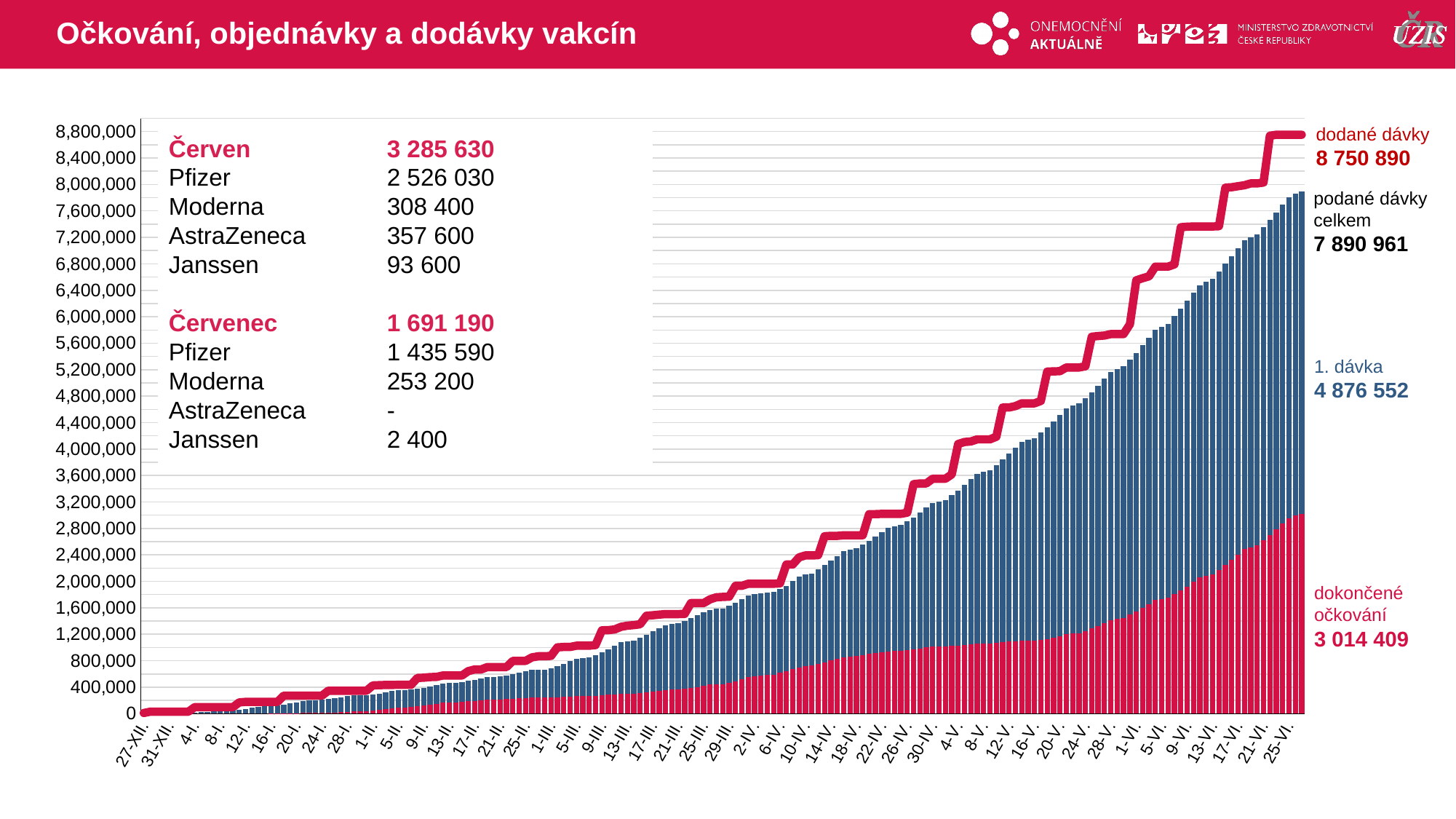

# Očkování, objednávky a dodávky vakcín

### Chart

| Category | dokončené očkování | první dávka | celkem dávek v ČR |
|---|---|---|---|
| 27-XII. | 0.0 | 1254.0 | 9750.0 |
| 28-XII. | 0.0 | 3547.0 | 29250.0 |
| 29-XII. | 0.0 | 6999.0 | 29250.0 |
| 30-XII. | 0.0 | 10475.0 | 29250.0 |
| 31-XII. | 0.0 | 11781.0 | 29250.0 |
| 1-I. | 0.0 | 12042.0 | 29250.0 |
| 2-I. | 0.0 | 13309.0 | 29250.0 |
| 3-I. | 0.0 | 14223.0 | 29250.0 |
| 4-I. | 0.0 | 17802.0 | 98475.0 |
| 5-I. | 0.0 | 22295.0 | 98475.0 |
| 6-I. | 0.0 | 28119.0 | 98475.0 |
| 7-I. | 0.0 | 36068.0 | 98475.0 |
| 8-I. | 0.0 | 46012.0 | 98475.0 |
| 9-I. | 0.0 | 48025.0 | 98475.0 |
| 10-I. | 0.0 | 49778.0 | 98475.0 |
| 11-I. | 0.0 | 59583.0 | 169650.0 |
| 12-I. | 0.0 | 72963.0 | 178050.0 |
| 13-I. | 0.0 | 86442.0 | 178050.0 |
| 14-I. | 0.0 | 101608.0 | 178050.0 |
| 15-I. | 0.0 | 115549.0 | 178050.0 |
| 16-I. | 2.0 | 118923.0 | 178050.0 |
| 17-I. | 636.0 | 121519.0 | 178050.0 |
| 18-I. | 2450.0 | 133974.0 | 272820.0 |
| 19-I. | 5153.0 | 146481.0 | 272820.0 |
| 20-I. | 7785.0 | 160092.0 | 272820.0 |
| 21-I. | 9511.0 | 175659.0 | 272820.0 |
| 22-I. | 10547.0 | 190461.0 | 272820.0 |
| 23-I. | 11415.0 | 193752.0 | 272820.0 |
| 24-I. | 12281.0 | 195996.0 | 272820.0 |
| 25-I. | 15238.0 | 205595.0 | 346530.0 |
| 26-I. | 19198.0 | 216095.0 | 346530.0 |
| 27-I. | 23698.0 | 225087.0 | 346530.0 |
| 28-I. | 29793.0 | 232124.0 | 346530.0 |
| 29-I. | 37617.0 | 238306.0 | 346530.0 |
| 30-I. | 38702.0 | 239026.0 | 346530.0 |
| 31-I. | 39875.0 | 239729.0 | 346530.0 |
| 1-II. | 47763.0 | 243682.0 | 426480.0 |
| 2-II. | 57949.0 | 247801.0 | 430680.0 |
| 3-II. | 68903.0 | 252191.0 | 433980.0 |
| 4-II. | 81827.0 | 257069.0 | 434580.0 |
| 5-II. | 92455.0 | 262505.0 | 435680.0 |
| 6-II. | 94796.0 | 263341.0 | 435680.0 |
| 7-II. | 97272.0 | 264187.0 | 435680.0 |
| 8-II. | 108627.0 | 268216.0 | 539800.0 |
| 9-II. | 120523.0 | 273287.0 | 543800.0 |
| 10-II. | 133696.0 | 278756.0 | 552500.0 |
| 11-II. | 149817.0 | 285040.0 | 555000.0 |
| 12-II. | 164472.0 | 291749.0 | 576600.0 |
| 13-II. | 167443.0 | 293331.0 | 576600.0 |
| 14-II. | 168813.0 | 294321.0 | 576600.0 |
| 15-II. | 178121.0 | 300693.0 | 576600.0 |
| 16-II. | 187143.0 | 309375.0 | 643290.0 |
| 17-II. | 195393.0 | 319045.0 | 667860.0 |
| 18-II. | 203383.0 | 331319.0 | 667860.0 |
| 19-II. | 210672.0 | 343137.0 | 703860.0 |
| 20-II. | 211836.0 | 345104.0 | 703860.0 |
| 21-II. | 212843.0 | 346204.0 | 703860.0 |
| 22-II. | 218834.0 | 356291.0 | 703860.0 |
| 23-II. | 225772.0 | 369162.0 | 797460.0 |
| 24-II. | 231770.0 | 382980.0 | 797460.0 |
| 25-II. | 237287.0 | 400918.0 | 797460.0 |
| 26-II. | 242600.0 | 417026.0 | 850360.0 |
| 27-II. | 243148.0 | 420018.0 | 867260.0 |
| 28-II. | 243689.0 | 422358.0 | 867260.0 |
| 1-III. | 247089.0 | 441788.0 | 872860.0 |
| 2-III. | 250614.0 | 468883.0 | 1001550.0 |
| 3-III. | 255087.0 | 499605.0 | 1008150.0 |
| 4-III. | 259738.0 | 532697.0 | 1008150.0 |
| 5-III. | 265104.0 | 561378.0 | 1027250.0 |
| 6-III. | 265940.0 | 573458.0 | 1027250.0 |
| 7-III. | 266768.0 | 584819.0 | 1027250.0 |
| 8-III. | 271577.0 | 614398.0 | 1036050.0 |
| 9-III. | 277919.0 | 650547.0 | 1260050.0 |
| 10-III. | 284834.0 | 691631.0 | 1262650.0 |
| 11-III. | 293158.0 | 736246.0 | 1272850.0 |
| 12-III. | 301580.0 | 774837.0 | 1312350.0 |
| 13-III. | 302864.0 | 791844.0 | 1330250.0 |
| 14-III. | 303993.0 | 803903.0 | 1338450.0 |
| 15-III. | 312746.0 | 832141.0 | 1350850.0 |
| 16-III. | 323222.0 | 870897.0 | 1479870.0 |
| 17-III. | 333679.0 | 908235.0 | 1487270.0 |
| 18-III. | 346041.0 | 946025.0 | 1496770.0 |
| 19-III. | 359591.0 | 980256.0 | 1504970.0 |
| 20-III. | 361599.0 | 995274.0 | 1504970.0 |
| 21-III. | 363131.0 | 1002641.0 | 1504970.0 |
| 22-III. | 375525.0 | 1026852.0 | 1507170.0 |
| 23-III. | 388775.0 | 1053229.0 | 1671070.0 |
| 24-III. | 404421.0 | 1079957.0 | 1671070.0 |
| 25-III. | 422214.0 | 1106119.0 | 1671070.0 |
| 26-III. | 439640.0 | 1130803.0 | 1727670.0 |
| 27-III. | 444453.0 | 1139187.0 | 1759170.0 |
| 28-III. | 448567.0 | 1144706.0 | 1764870.0 |
| 29-III. | 469167.0 | 1163527.0 | 1768270.0 |
| 30-III. | 491247.0 | 1188035.0 | 1932070.0 |
| 31-III. | 518209.0 | 1210959.0 | 1932070.0 |
| 1-IV. | 550075.0 | 1236408.0 | 1963670.0 |
| 2-IV. | 562807.0 | 1243220.0 | 1963670.0 |
| 3-IV. | 573689.0 | 1246773.0 | 1963670.0 |
| 4-IV. | 582451.0 | 1249229.0 | 1963670.0 |
| 5-IV. | 589594.0 | 1251543.0 | 1963670.0 |
| 6-IV. | 618743.0 | 1267546.0 | 1968970.0 |
| 7-IV. | 640799.0 | 1290767.0 | 2254450.0 |
| 8-IV. | 671602.0 | 1329036.0 | 2254450.0 |
| 9-IV. | 701514.0 | 1368026.0 | 2362350.0 |
| 10-IV. | 716704.0 | 1383322.0 | 2391950.0 |
| 11-IV. | 726695.0 | 1393016.0 | 2391950.0 |
| 12-IV. | 751504.0 | 1430802.0 | 2394850.0 |
| 13-IV. | 777325.0 | 1466685.0 | 2681500.0 |
| 14-IV. | 804584.0 | 1505183.0 | 2687600.0 |
| 15-IV. | 830161.0 | 1552683.0 | 2687600.0 |
| 16-IV. | 855706.0 | 1597046.0 | 2695900.0 |
| 17-IV. | 864692.0 | 1613593.0 | 2695900.0 |
| 18-IV. | 869637.0 | 1626499.0 | 2695900.0 |
| 19-IV. | 884972.0 | 1670131.0 | 2695900.0 |
| 20-IV. | 900723.0 | 1712041.0 | 3015950.0 |
| 21-IV. | 914857.0 | 1759586.0 | 3015950.0 |
| 22-IV. | 932139.0 | 1813780.0 | 3019650.0 |
| 23-IV. | 944089.0 | 1863358.0 | 3020200.0 |
| 24-IV. | 949277.0 | 1881096.0 | 3020200.0 |
| 25-IV. | 953253.0 | 1895699.0 | 3020200.0 |
| 26-IV. | 960636.0 | 1944571.0 | 3038100.0 |
| 27-IV. | 972744.0 | 1992421.0 | 3469420.0 |
| 28-IV. | 986633.0 | 2049521.0 | 3479720.0 |
| 29-IV. | 1002362.0 | 2113209.0 | 3479720.0 |
| 30-IV. | 1012214.0 | 2173727.0 | 3551120.0 |
| 1-V. | 1015588.0 | 2192868.0 | 3551120.0 |
| 2-V. | 1017813.0 | 2211688.0 | 3551120.0 |
| 3-V. | 1022796.0 | 2277596.0 | 3616120.0 |
| 4-V. | 1031035.0 | 2342225.0 | 4076680.0 |
| 5-V. | 1040332.0 | 2413176.0 | 4106680.0 |
| 6-V. | 1050893.0 | 2491297.0 | 4115030.0 |
| 7-V. | 1060813.0 | 2566381.0 | 4146880.0 |
| 8-V. | 1062505.0 | 2595571.0 | 4146880.0 |
| 9-V. | 1063669.0 | 2619688.0 | 4146880.0 |
| 10-V. | 1070758.0 | 2690475.0 | 4186430.0 |
| 11-V. | 1079477.0 | 2764467.0 | 4628960.0 |
| 12-V. | 1088441.0 | 2842456.0 | 4628960.0 |
| 13-V. | 1097495.0 | 2924687.0 | 4649310.0 |
| 14-V. | 1105152.0 | 3002693.0 | 4691010.0 |
| 15-V. | 1107289.0 | 3034386.0 | 4691010.0 |
| 16-V. | 1108454.0 | 3060047.0 | 4691010.0 |
| 17-V. | 1115091.0 | 3131206.0 | 4727610.0 |
| 18-V. | 1127989.0 | 3201645.0 | 5171510.0 |
| 19-V. | 1142996.0 | 3277234.0 | 5174310.0 |
| 20-V. | 1169848.0 | 3350445.0 | 5177310.0 |
| 21-V. | 1197430.0 | 3417231.0 | 5233310.0 |
| 22-V. | 1208463.0 | 3449085.0 | 5233310.0 |
| 23-V. | 1217408.0 | 3471222.0 | 5233310.0 |
| 24-V. | 1250826.0 | 3516687.0 | 5251210.0 |
| 25-V. | 1286405.0 | 3566273.0 | 5698160.0 |
| 26-V. | 1323774.0 | 3631577.0 | 5708510.0 |
| 27-V. | 1370936.0 | 3690311.0 | 5716510.0 |
| 28-V. | 1417282.0 | 3749368.0 | 5737910.0 |
| 29-V. | 1434287.0 | 3778135.0 | 5737910.0 |
| 30-V. | 1448638.0 | 3800288.0 | 5737910.0 |
| 31-V. | 1495910.0 | 3853549.0 | 5886710.0 |
| 1-VI. | 1544055.0 | 3909482.0 | 6551130.0 |
| 2-VI. | 1597838.0 | 3969262.0 | 6582980.0 |
| 3-VI. | 1657754.0 | 4024064.0 | 6610880.0 |
| 4-VI. | 1714876.0 | 4083169.0 | 6757600.0 |
| 5-VI. | 1733554.0 | 4116836.0 | 6757600.0 |
| 6-VI. | 1748578.0 | 4143512.0 | 6757600.0 |
| 7-VI. | 1803936.0 | 4203350.0 | 6791150.0 |
| 8-VI. | 1858629.0 | 4263690.0 | 7353800.0 |
| 9-VI. | 1922423.0 | 4318063.0 | 7361100.0 |
| 10-VI. | 1992837.0 | 4367387.0 | 7364500.0 |
| 11-VI. | 2062009.0 | 4415433.0 | 7364900.0 |
| 12-VI. | 2082658.0 | 4446988.0 | 7364900.0 |
| 13-VI. | 2100843.0 | 4470740.0 | 7364900.0 |
| 14-VI. | 2174860.0 | 4510810.0 | 7368450.0 |
| 15-VI. | 2246793.0 | 4552655.0 | 7951600.0 |
| 16-VI. | 2324635.0 | 4592200.0 | 7957700.0 |
| 17-VI. | 2407289.0 | 4628832.0 | 7973750.0 |
| 18-VI. | 2487234.0 | 4667528.0 | 7987600.0 |
| 19-VI. | 2516319.0 | 4688952.0 | 8015800.0 |
| 20-VI. | 2540008.0 | 4706015.0 | 8015800.0 |
| 21-VI. | 2617795.0 | 4736605.0 | 8028750.0 |
| 22-VI. | 2699234.0 | 4766756.0 | 8736590.0 |
| 23-VI. | 2783667.0 | 4795137.0 | 8750890.0 |
| 24-VI. | 2872626.0 | 4822296.0 | 8750890.0 |
| 25-VI. | 2957139.0 | 4850312.0 | 8750890.0 |
| 26-VI. | 2991453.0 | 4865318.0 | 8750890.0 |
| 27-VI. | 3014409.0 | 4876552.0 | 8750890.0 |
dodané dávky
8 750 890
Červen		3 285 630
Pfizer		2 526 030
Moderna		308 400
AstraZeneca	357 600
Janssen		93 600

Červenec		1 691 190
Pfizer		1 435 590
Moderna		253 200
AstraZeneca	-
Janssen		2 400
podané dávky celkem
7 890 961
1. dávka
4 876 552
dokončené
očkování
3 014 409